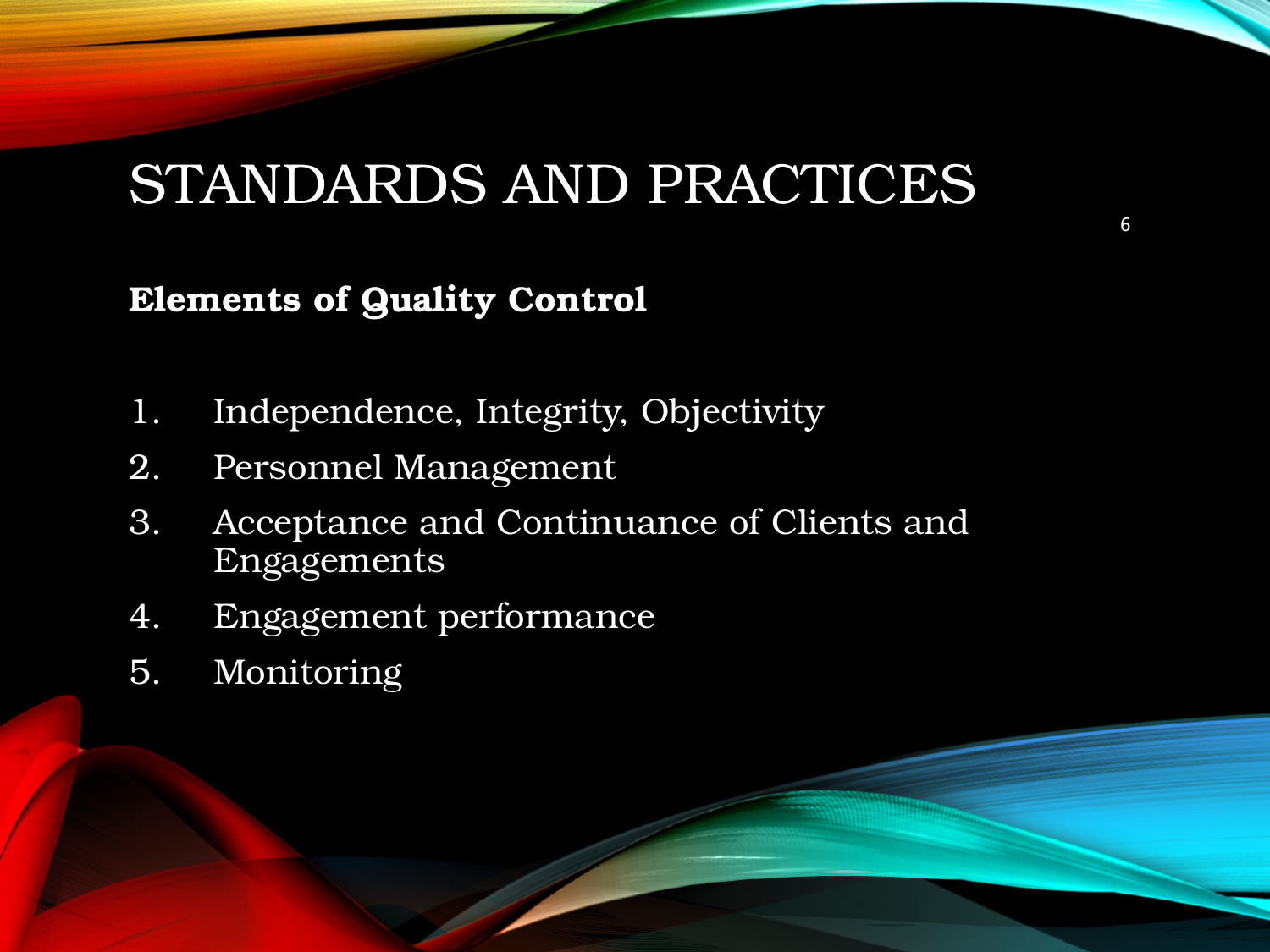

# STANDARDS AND PRACTICES
6
Elements of Quality Control

Independence, Integrity, Objectivity
Personnel Management
Acceptance and Continuance of Clients and Engagements
Engagement performance
Monitoring